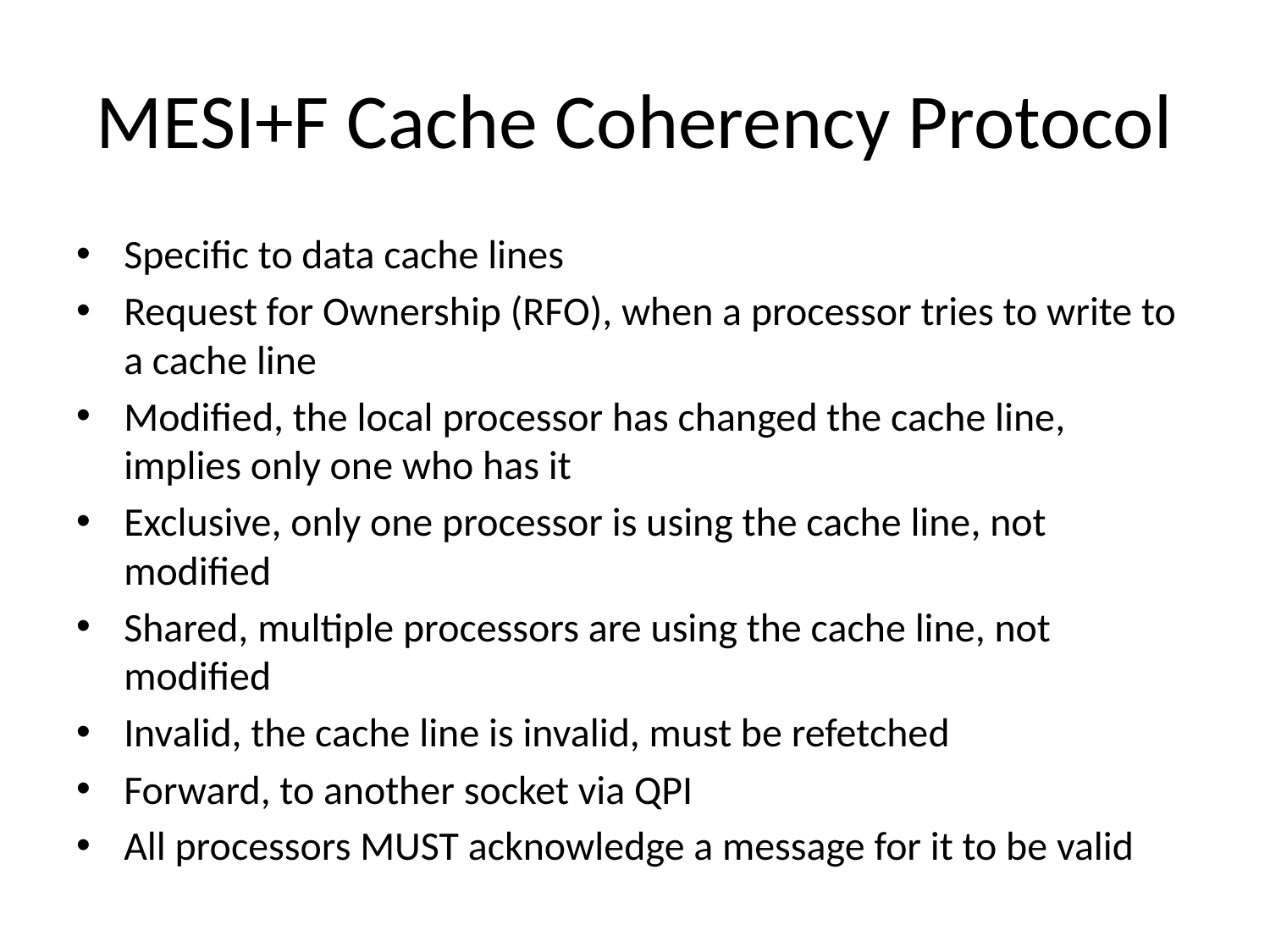

# MESI+F Cache Coherency Protocol
Specific to data cache lines
Request for Ownership (RFO), when a processor tries to write to a cache line
Modified, the local processor has changed the cache line, implies only one who has it
Exclusive, only one processor is using the cache line, not modified
Shared, multiple processors are using the cache line, not modified
Invalid, the cache line is invalid, must be refetched
Forward, to another socket via QPI
All processors MUST acknowledge a message for it to be valid